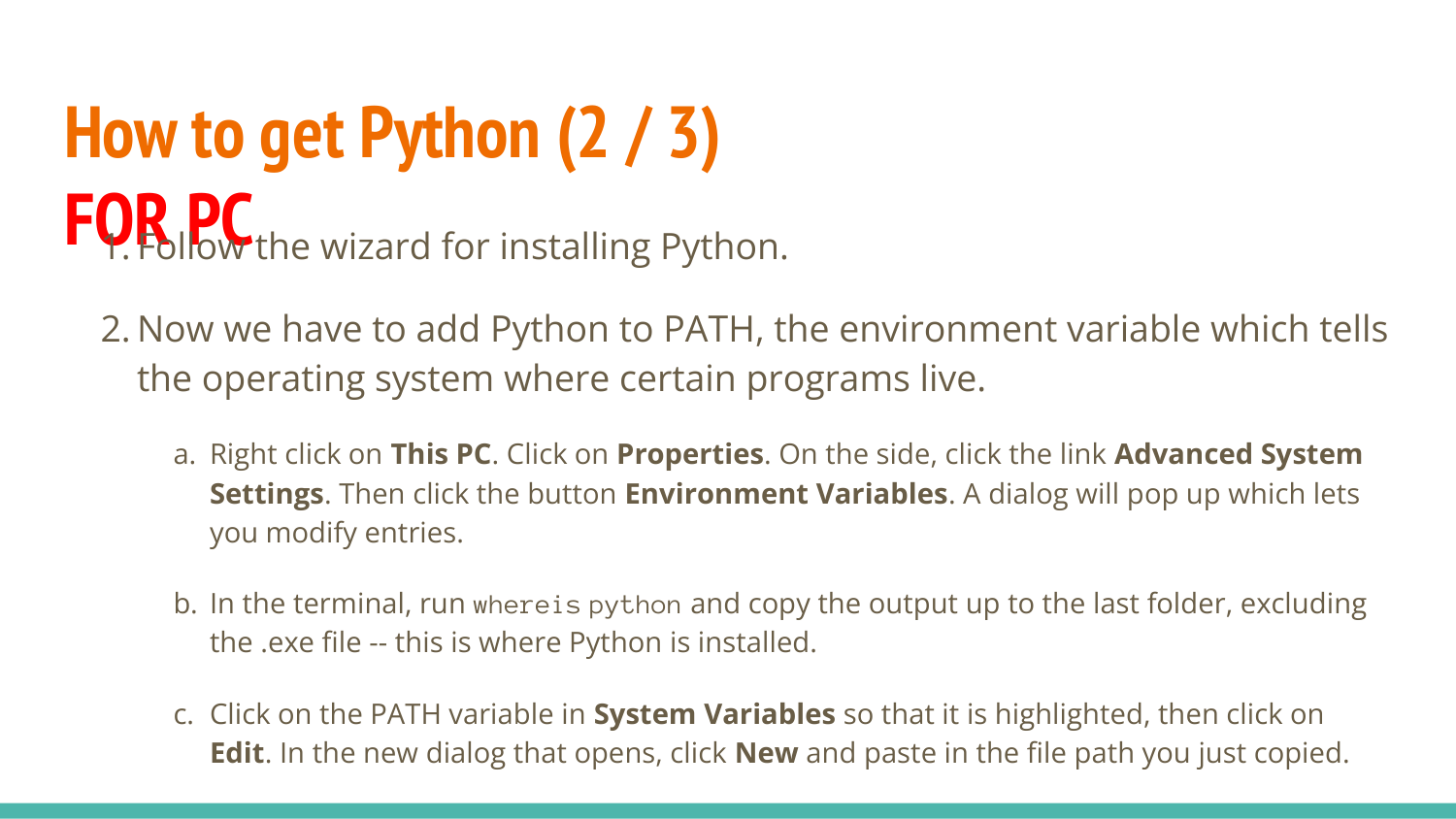

# How to get Python (2 / 3)				       FOR PC

Follow the wizard for installing Python.
Now we have to add Python to PATH, the environment variable which tells the operating system where certain programs live.
Right click on This PC. Click on Properties. On the side, click the link Advanced System Settings. Then click the button Environment Variables. A dialog will pop up which lets you modify entries.
In the terminal, run whereis python and copy the output up to the last folder, excluding the .exe file -- this is where Python is installed.
Click on the PATH variable in System Variables so that it is highlighted, then click on Edit. In the new dialog that opens, click New and paste in the file path you just copied.